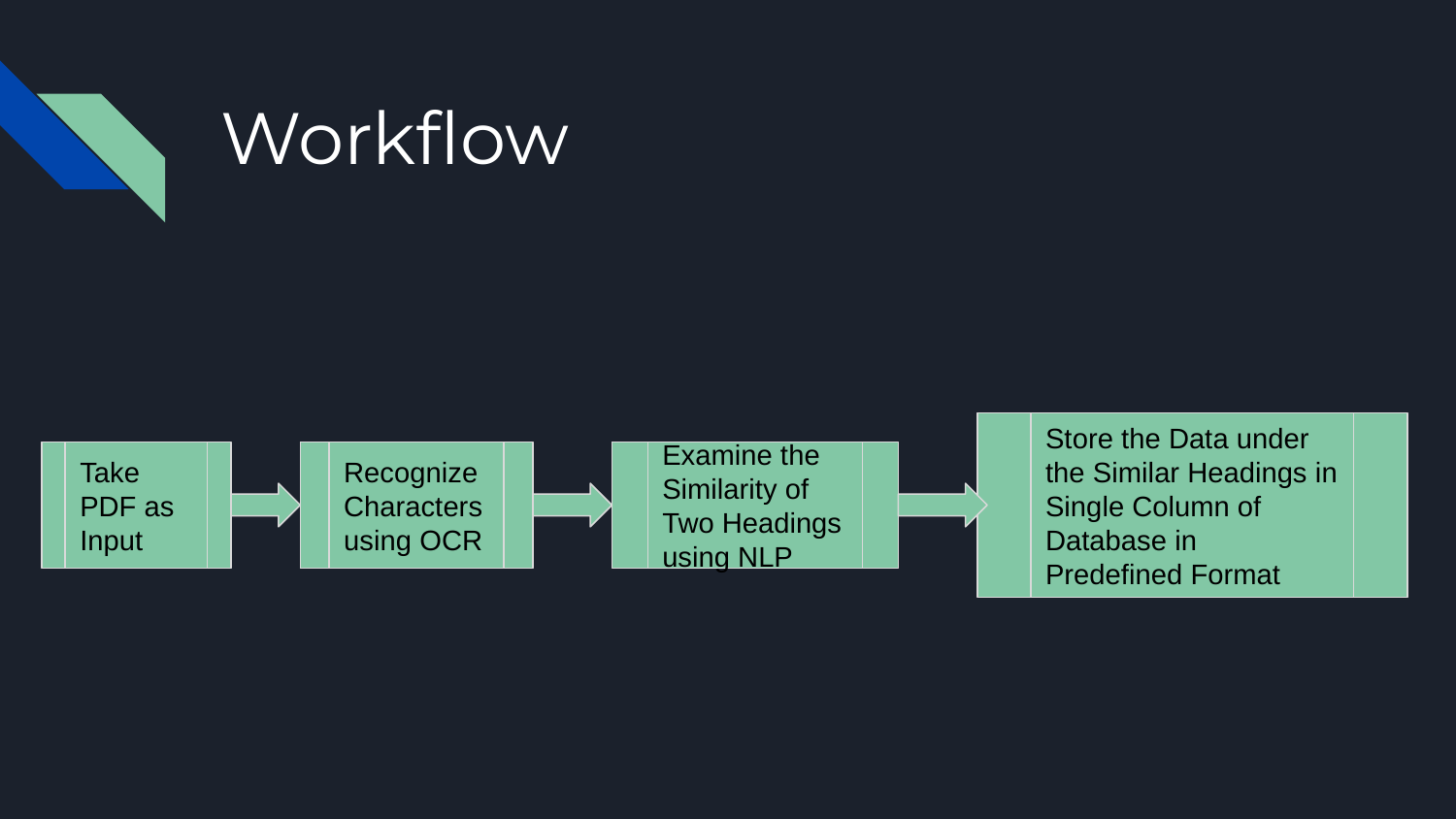

# Workflow
Store the Data under the Similar Headings in Single Column of Database in Predefined Format
Take PDF as Input
Recognize Characters using OCR
Examine the Similarity of Two Headings using NLP